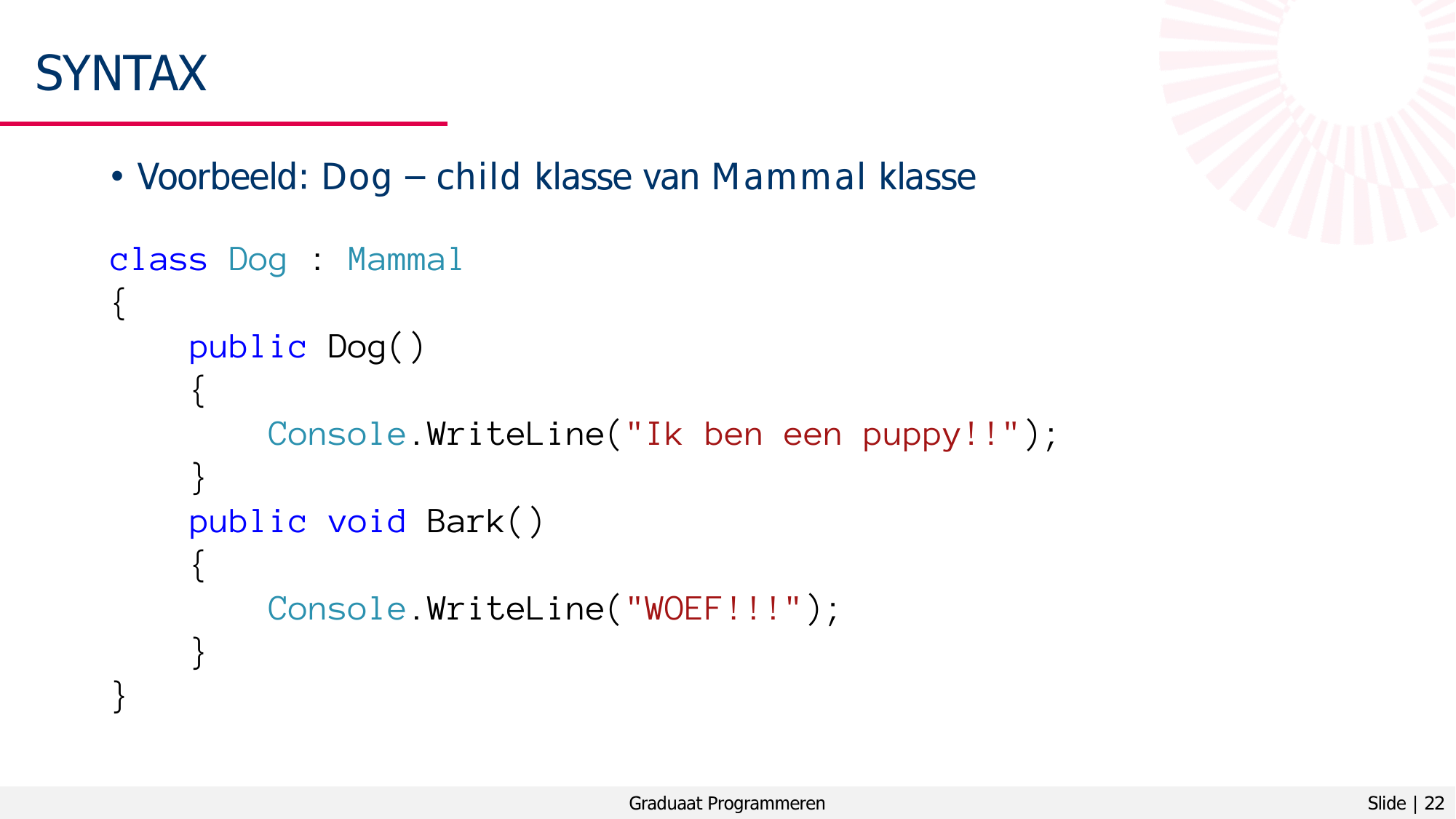

# syntax
Voorbeeld: Dog – child klasse van Mammal klasse
class Dog : Mammal
{
    public Dog()
    {
        Console.WriteLine("Ik ben een puppy!!");
    }
    public void Bark()
    {
        Console.WriteLine("WOEF!!!");
    }
}